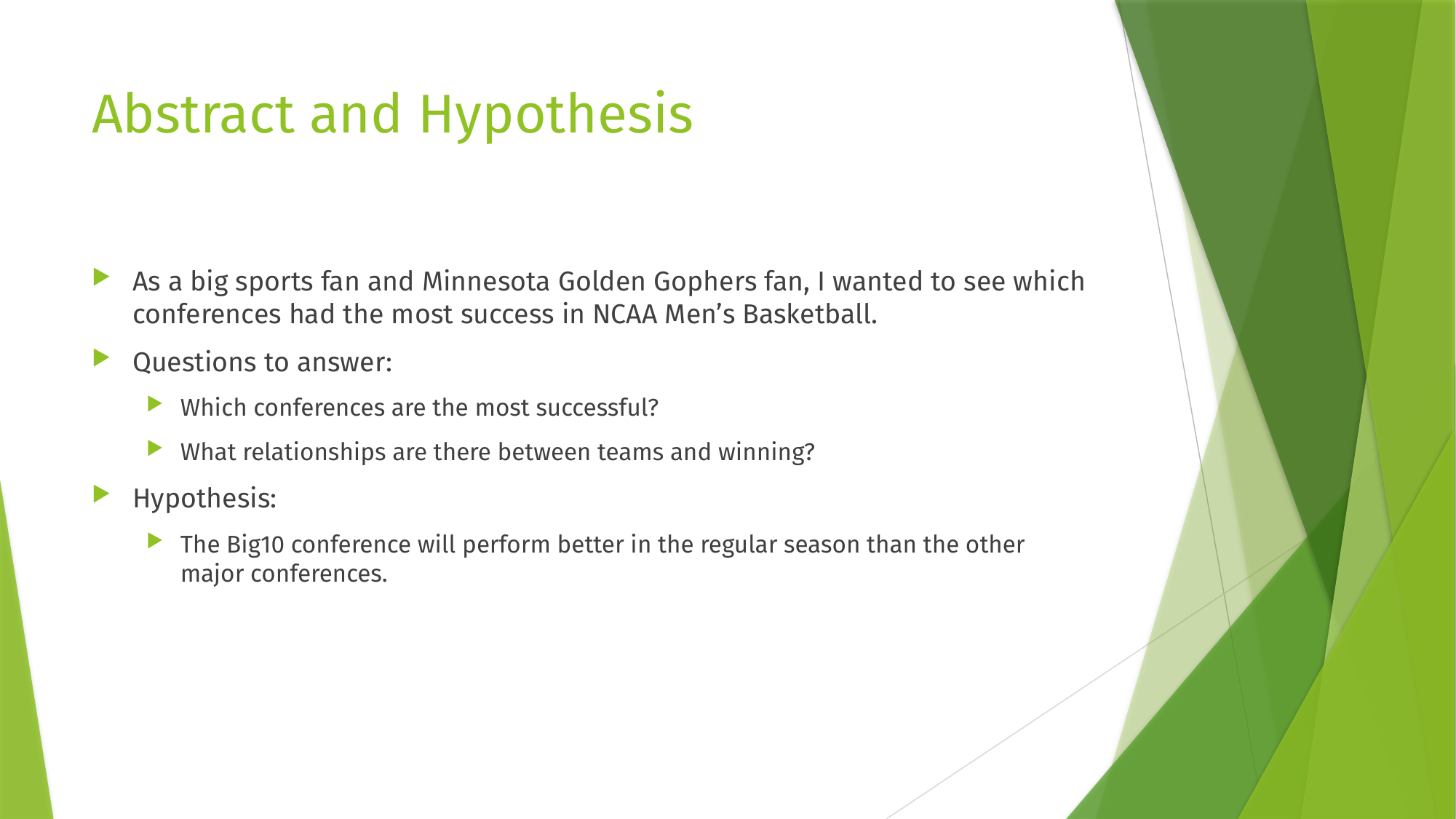

# Abstract and Hypothesis
As a big sports fan and Minnesota Golden Gophers fan, I wanted to see which conferences had the most success in NCAA Men’s Basketball.
Questions to answer:
Which conferences are the most successful?
What relationships are there between teams and winning?
Hypothesis:
The Big10 conference will perform better in the regular season than the other major conferences.